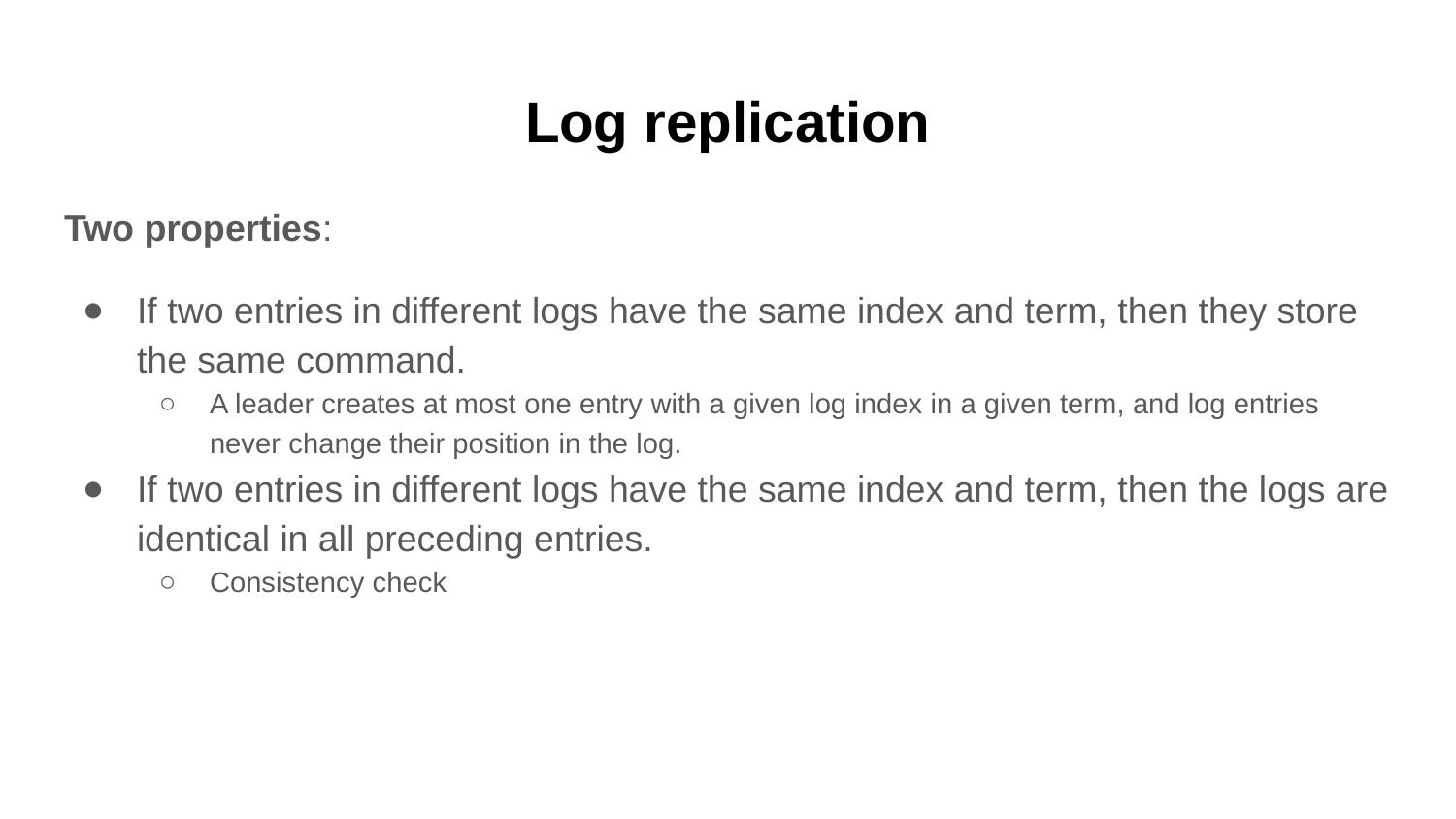

# Log replication
Two properties:
If two entries in different logs have the same index and term, then they store the same command.
A leader creates at most one entry with a given log index in a given term, and log entries never change their position in the log.
If two entries in different logs have the same index and term, then the logs are identical in all preceding entries.
Consistency check